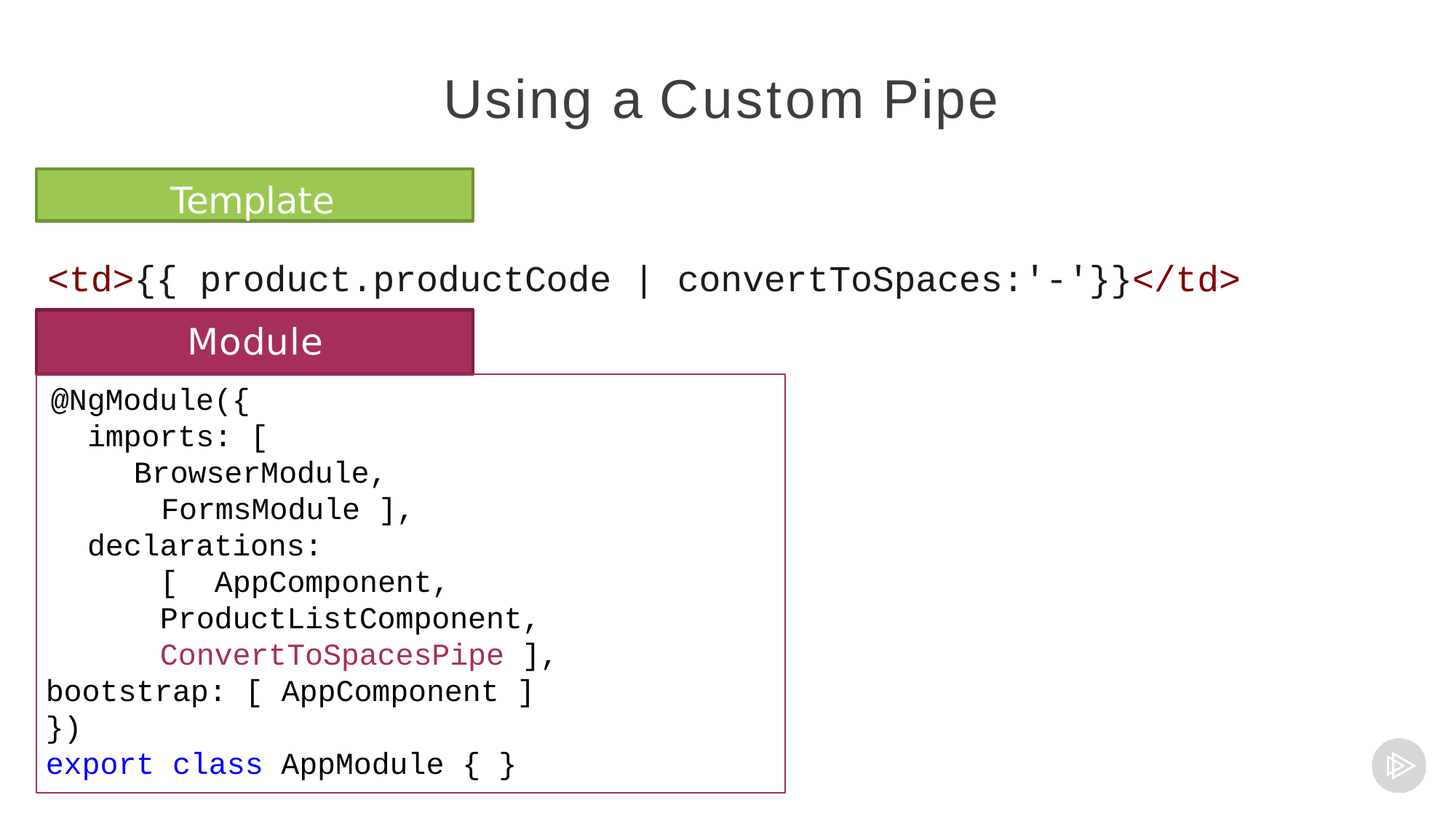

# Using a Custom Pipe
Template
<td>{{ product.productCode | convertToSpaces:'-'}}</td>
Module
@NgModule({  imports: [
BrowserModule,  FormsModule ],
declarations: [  AppComponent,  ProductListComponent,  ConvertToSpacesPipe ],
bootstrap: [ AppComponent ]
})
export class AppModule { }